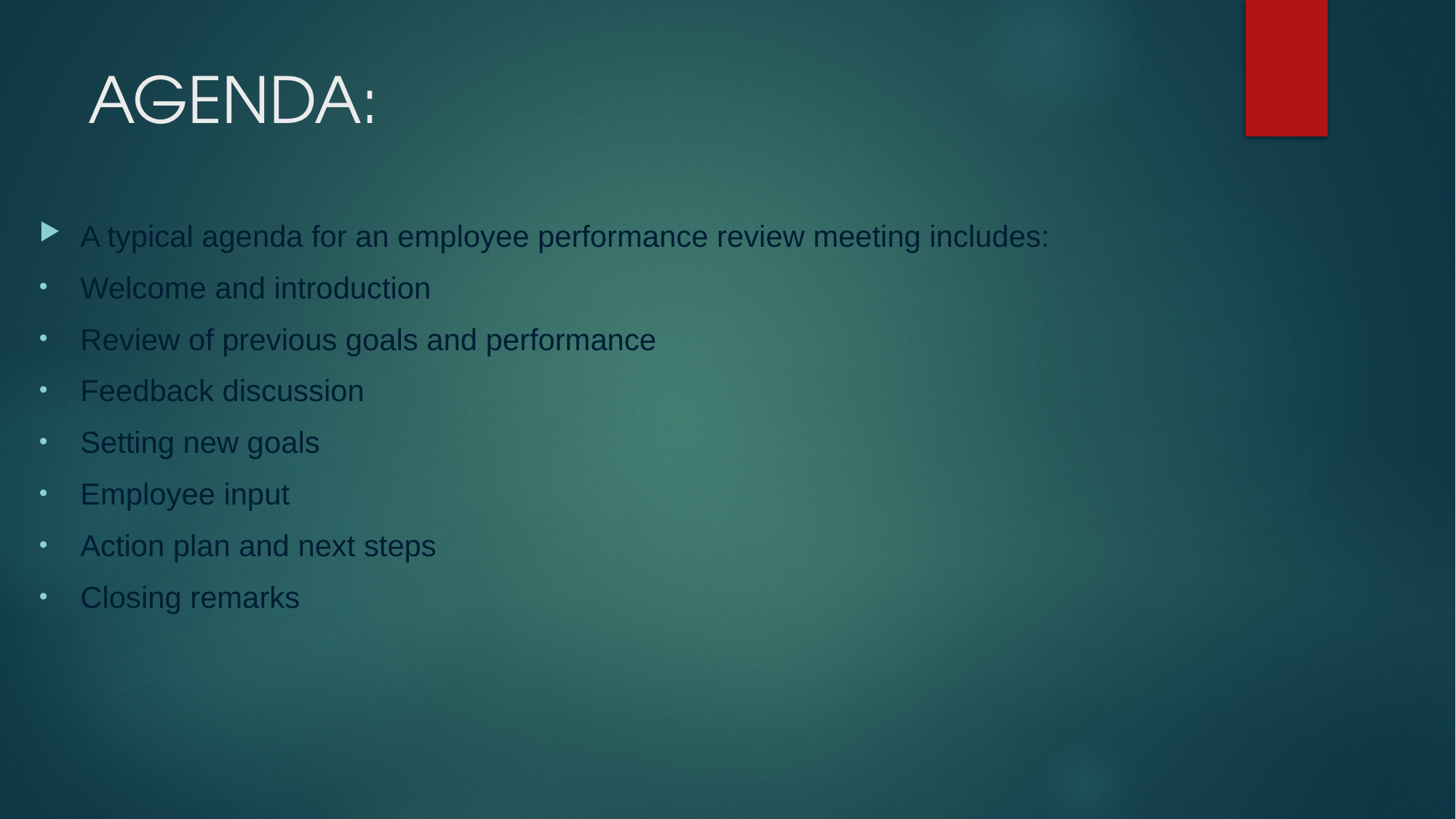

# AGENDA:
A typical agenda for an employee performance review meeting includes:
Welcome and introduction
Review of previous goals and performance
Feedback discussion
Setting new goals
Employee input
Action plan and next steps
Closing remarks